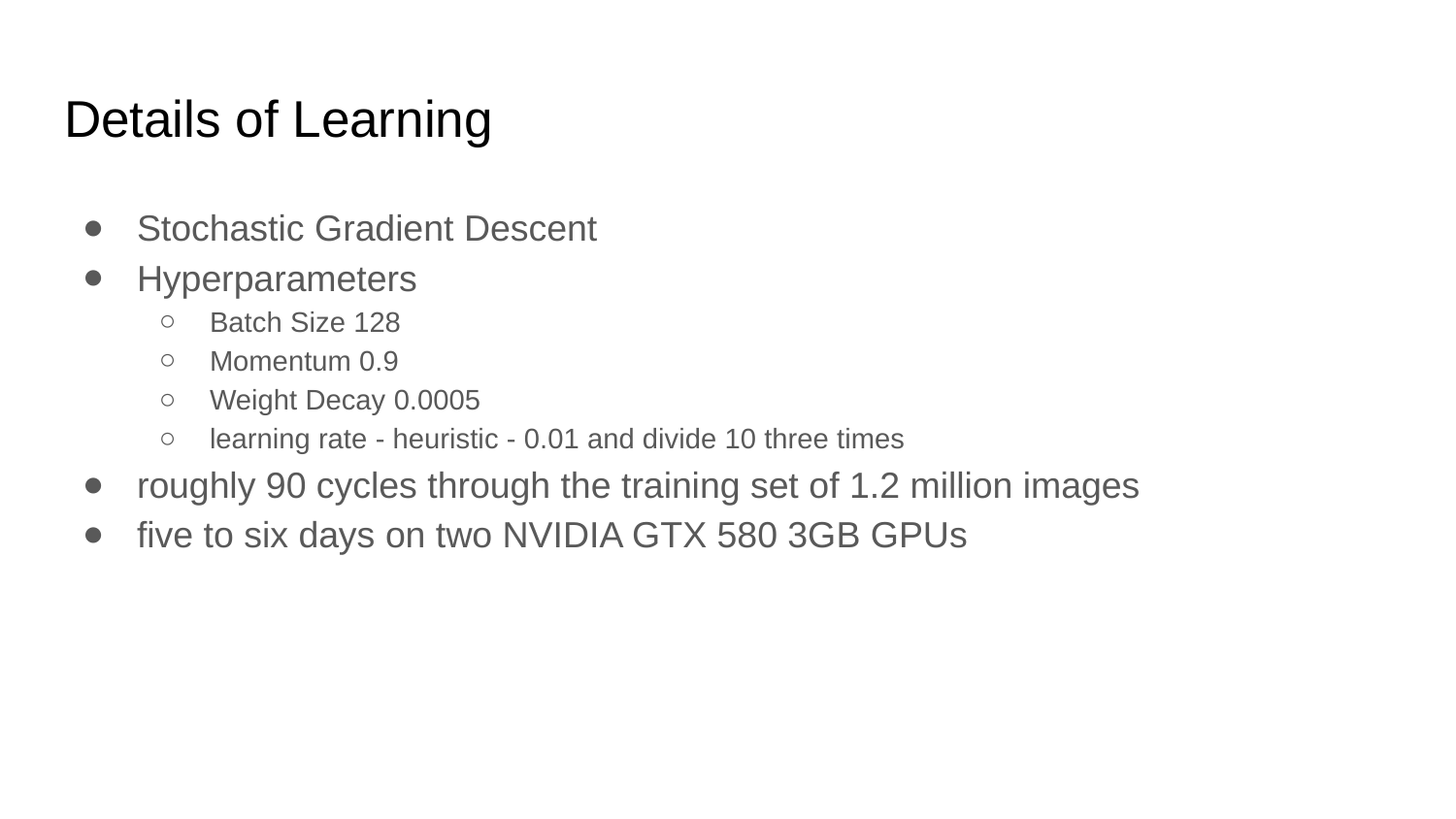

# Details of Learning
Stochastic Gradient Descent
Hyperparameters
Batch Size 128
Momentum 0.9
Weight Decay 0.0005
learning rate - heuristic - 0.01 and divide 10 three times
roughly 90 cycles through the training set of 1.2 million images
five to six days on two NVIDIA GTX 580 3GB GPUs